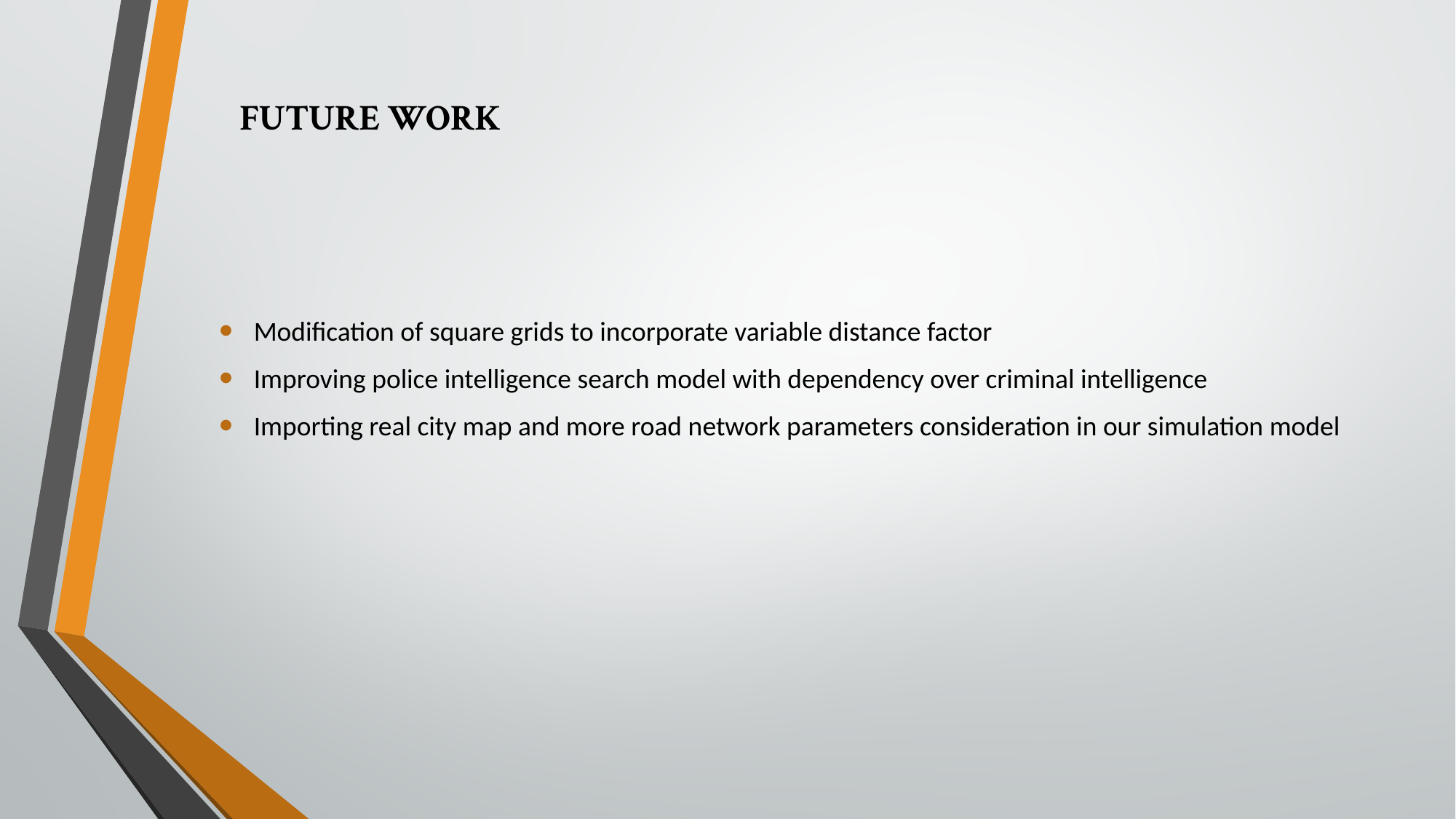

# FUTURE WORK
Modification of square grids to incorporate variable distance factor
Improving police intelligence search model with dependency over criminal intelligence
Importing real city map and more road network parameters consideration in our simulation model